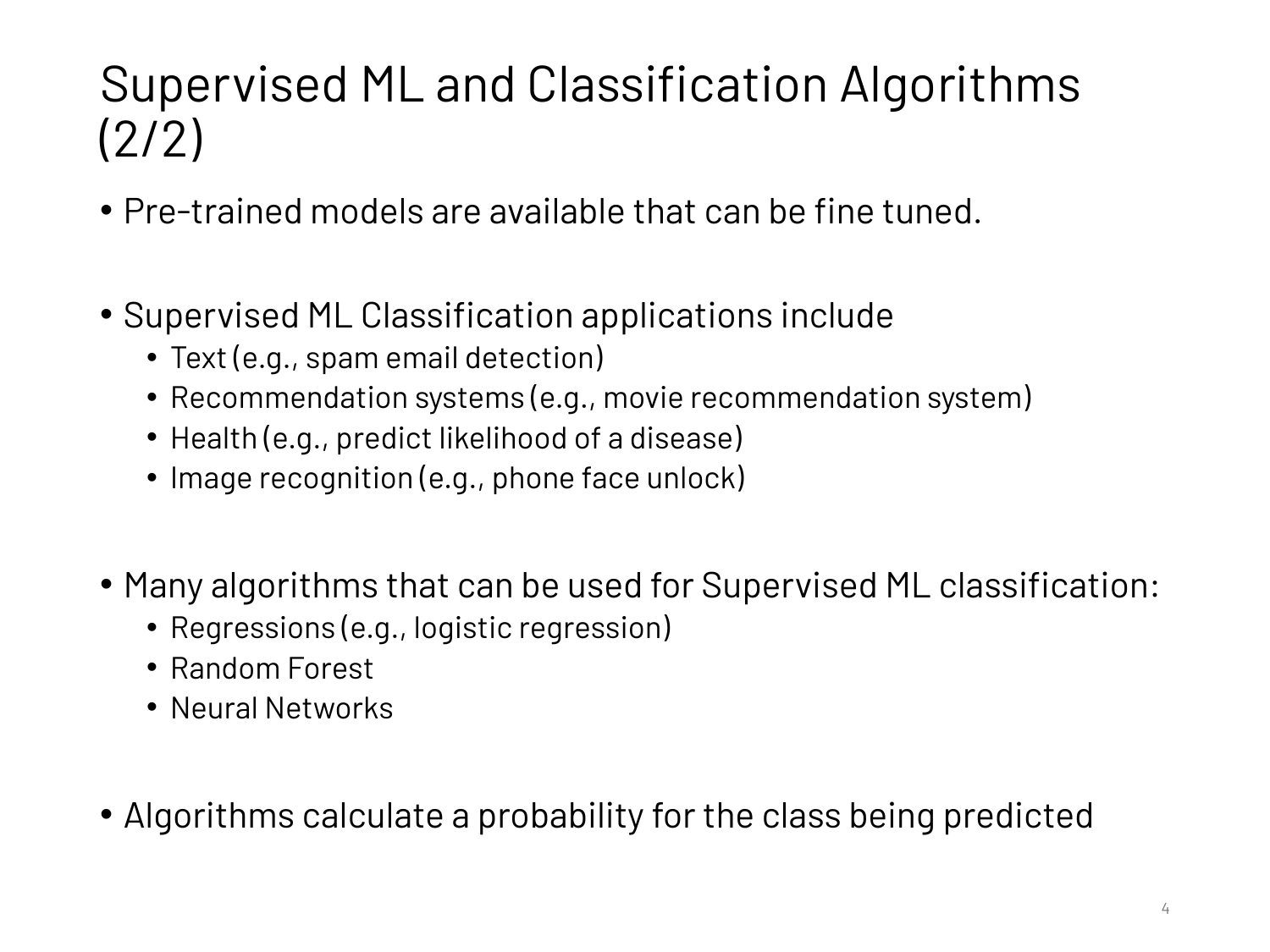

# Supervised ML and Classification Algorithms (2/2)
Pre-trained models are available that can be fine tuned.

Supervised ML Classification applications include
Text (e.g., spam email detection)
Recommendation systems (e.g., movie recommendation system)
Health (e.g., predict likelihood of a disease)
Image recognition (e.g., phone face unlock)

Many algorithms that can be used for Supervised ML classification:
Regressions (e.g., logistic regression)
Random Forest
Neural Networks

Algorithms calculate a probability for the class being predicted
4